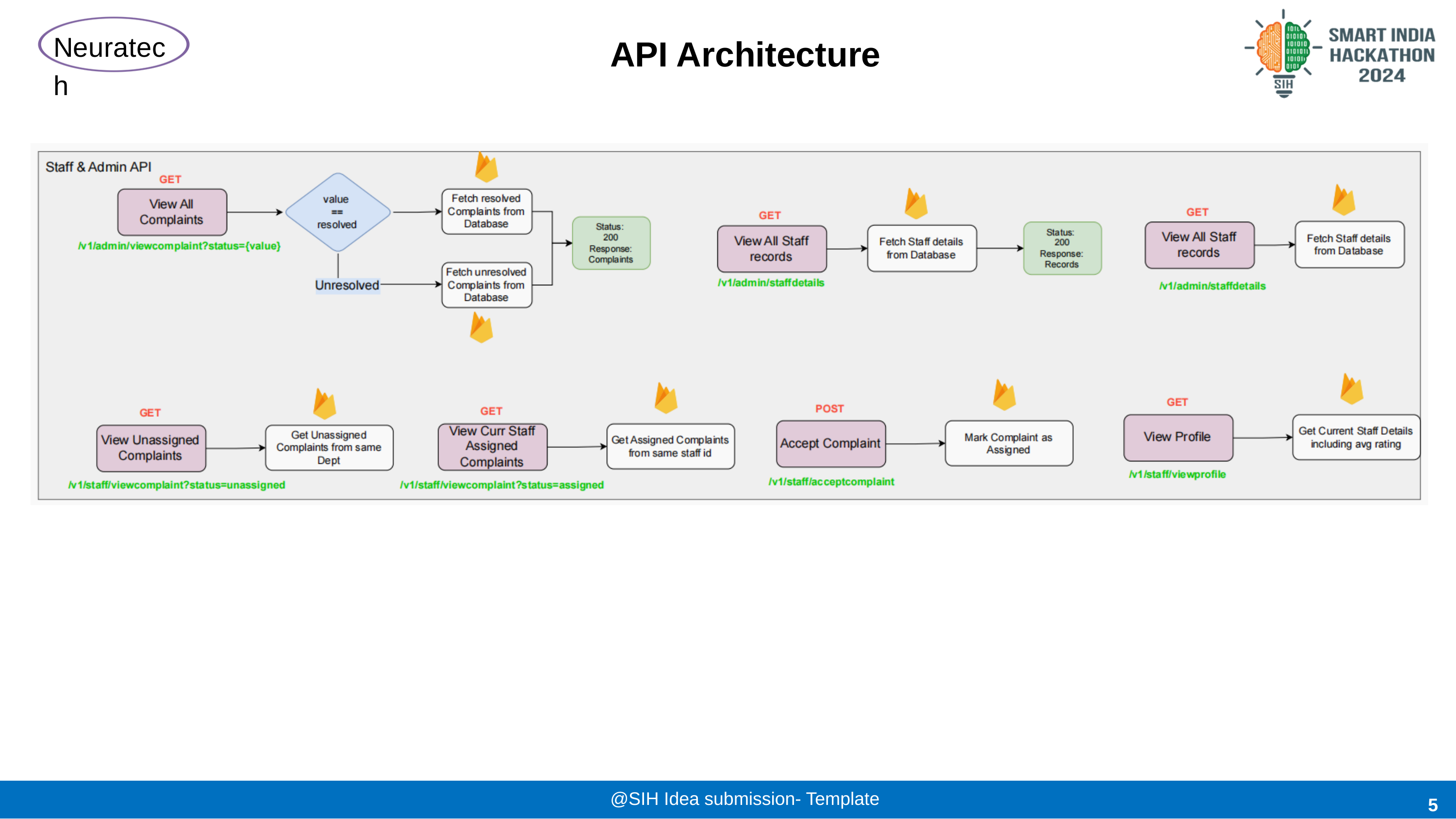

Neuratech
API Architecture

5

@SIH Idea submission- Template
5